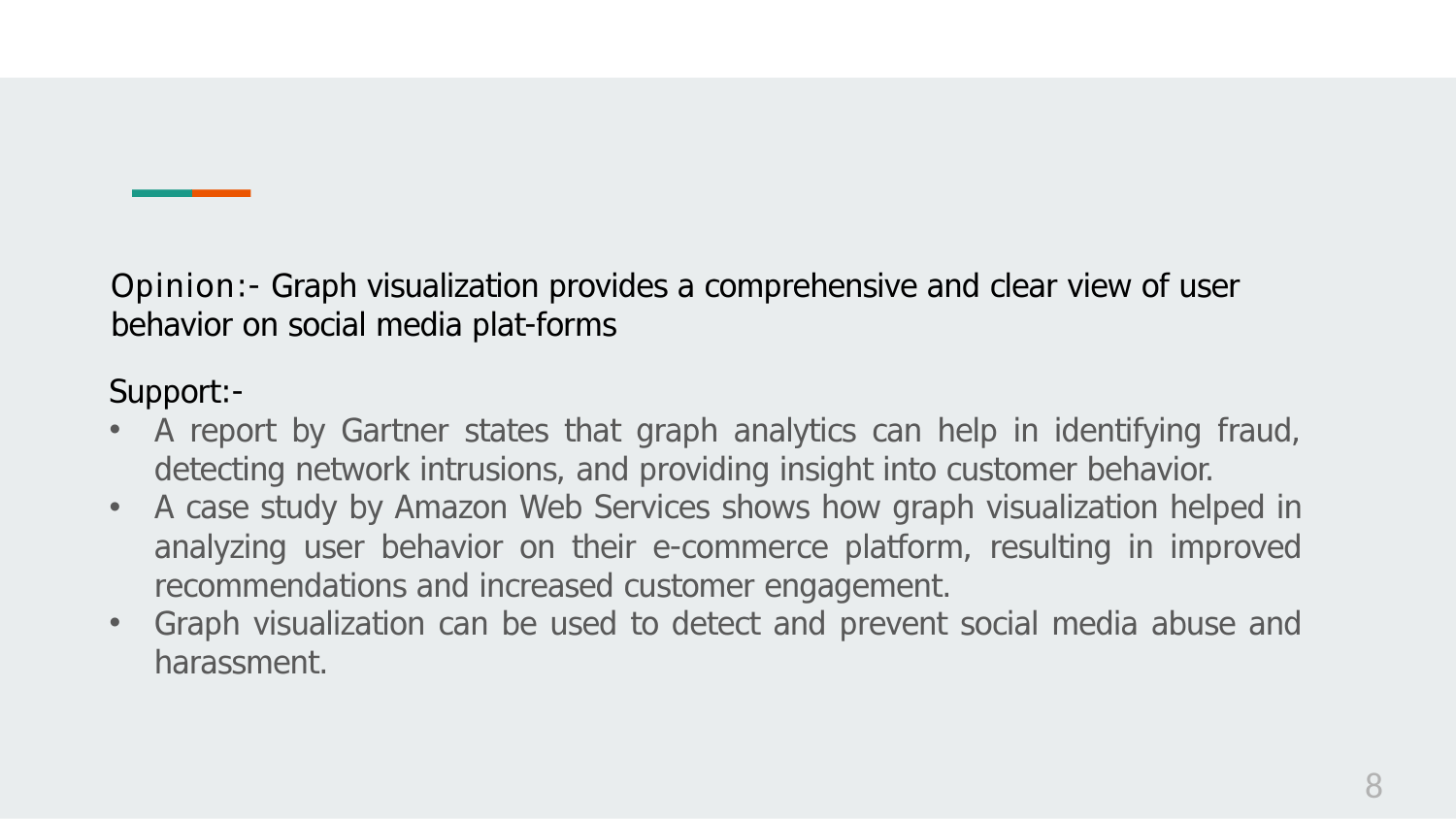

# Opinion:- Graph visualization provides a comprehensive and clear view of user behavior on social media plat-forms
Support:-
A report by Gartner states that graph analytics can help in identifying fraud, detecting network intrusions, and providing insight into customer behavior.
A case study by Amazon Web Services shows how graph visualization helped in analyzing user behavior on their e-commerce platform, resulting in improved recommendations and increased customer engagement.
Graph visualization can be used to detect and prevent social media abuse and harassment.

8